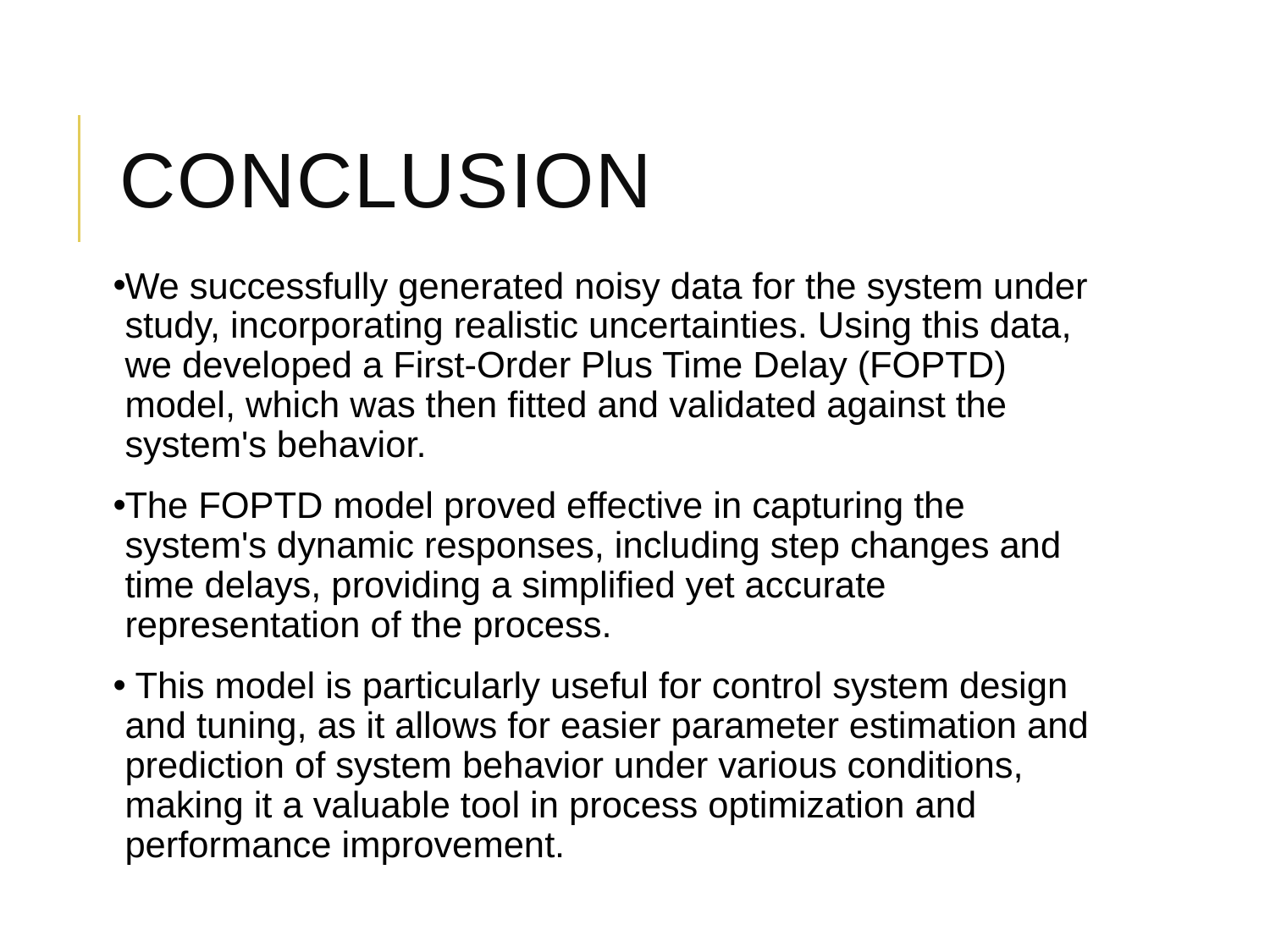

# Conclusion
We successfully generated noisy data for the system under study, incorporating realistic uncertainties. Using this data, we developed a First-Order Plus Time Delay (FOPTD) model, which was then fitted and validated against the system's behavior.
The FOPTD model proved effective in capturing the system's dynamic responses, including step changes and time delays, providing a simplified yet accurate representation of the process.
 This model is particularly useful for control system design and tuning, as it allows for easier parameter estimation and prediction of system behavior under various conditions, making it a valuable tool in process optimization and performance improvement.